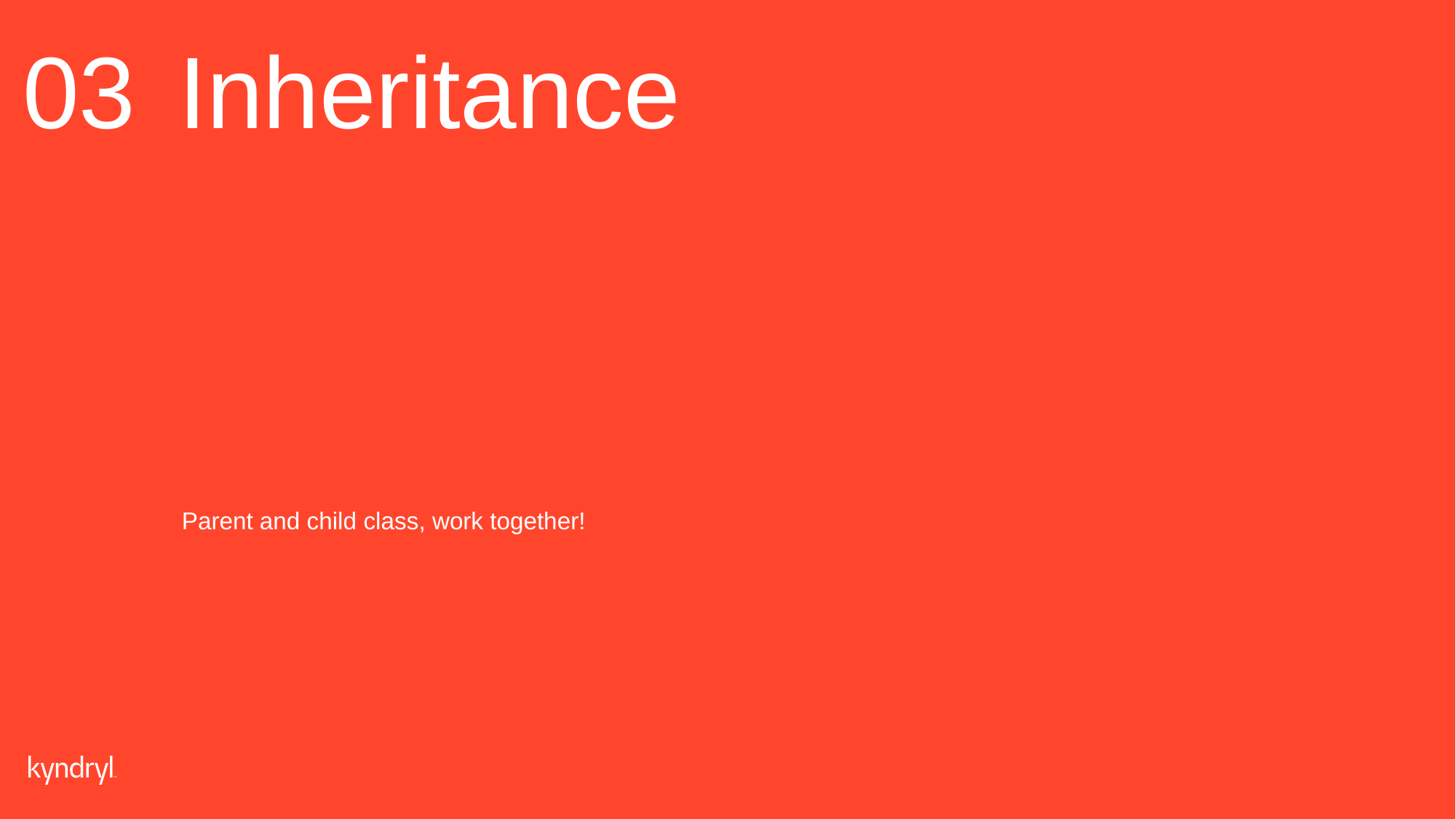

03
Inheritance
Parent and child class, work together!